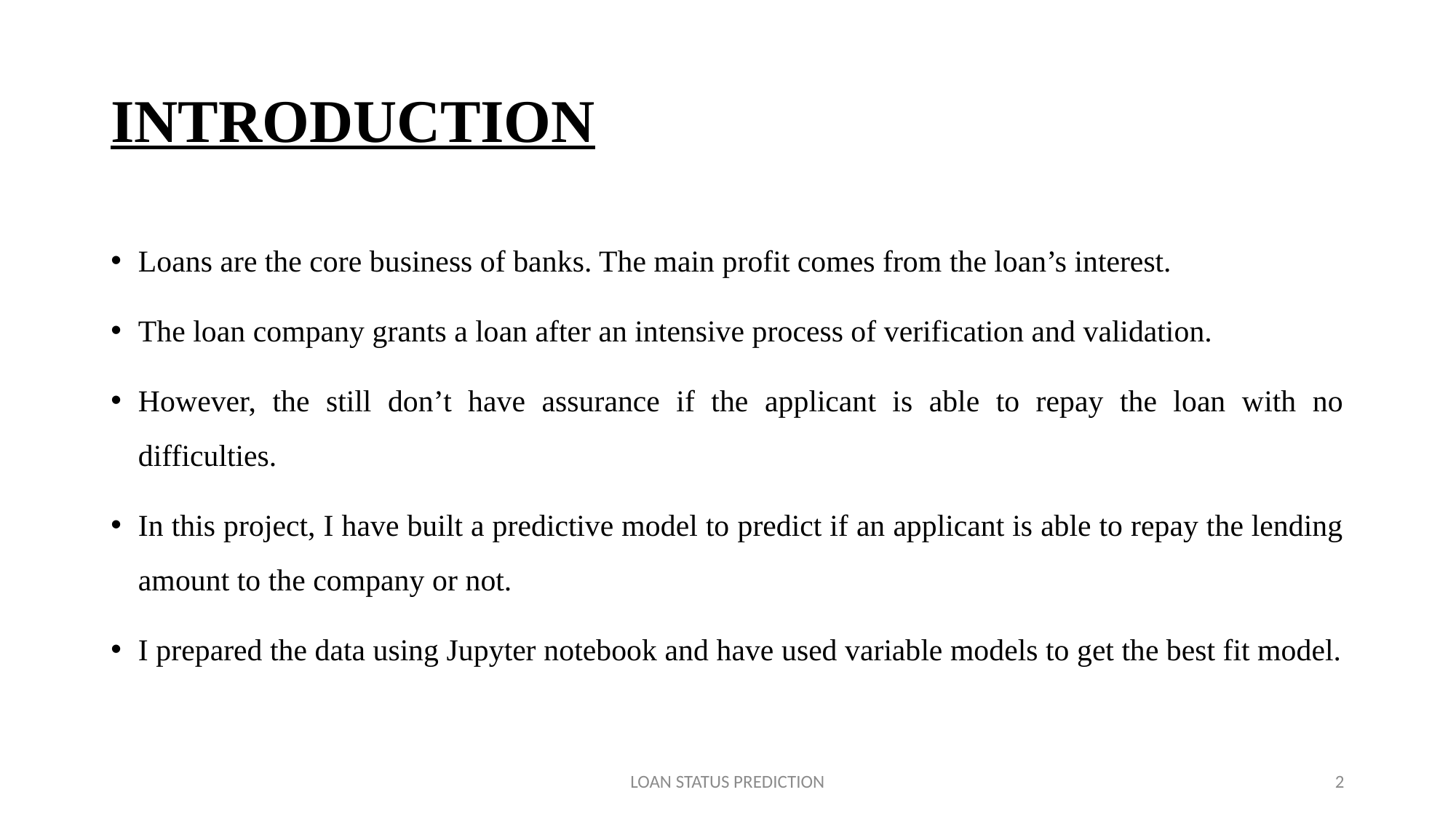

# INTRODUCTION
Loans are the core business of banks. The main profit comes from the loan’s interest.
The loan company grants a loan after an intensive process of verification and validation.
However, the still don’t have assurance if the applicant is able to repay the loan with no difficulties.
In this project, I have built a predictive model to predict if an applicant is able to repay the lending amount to the company or not.
I prepared the data using Jupyter notebook and have used variable models to get the best fit model.
LOAN STATUS PREDICTION
2